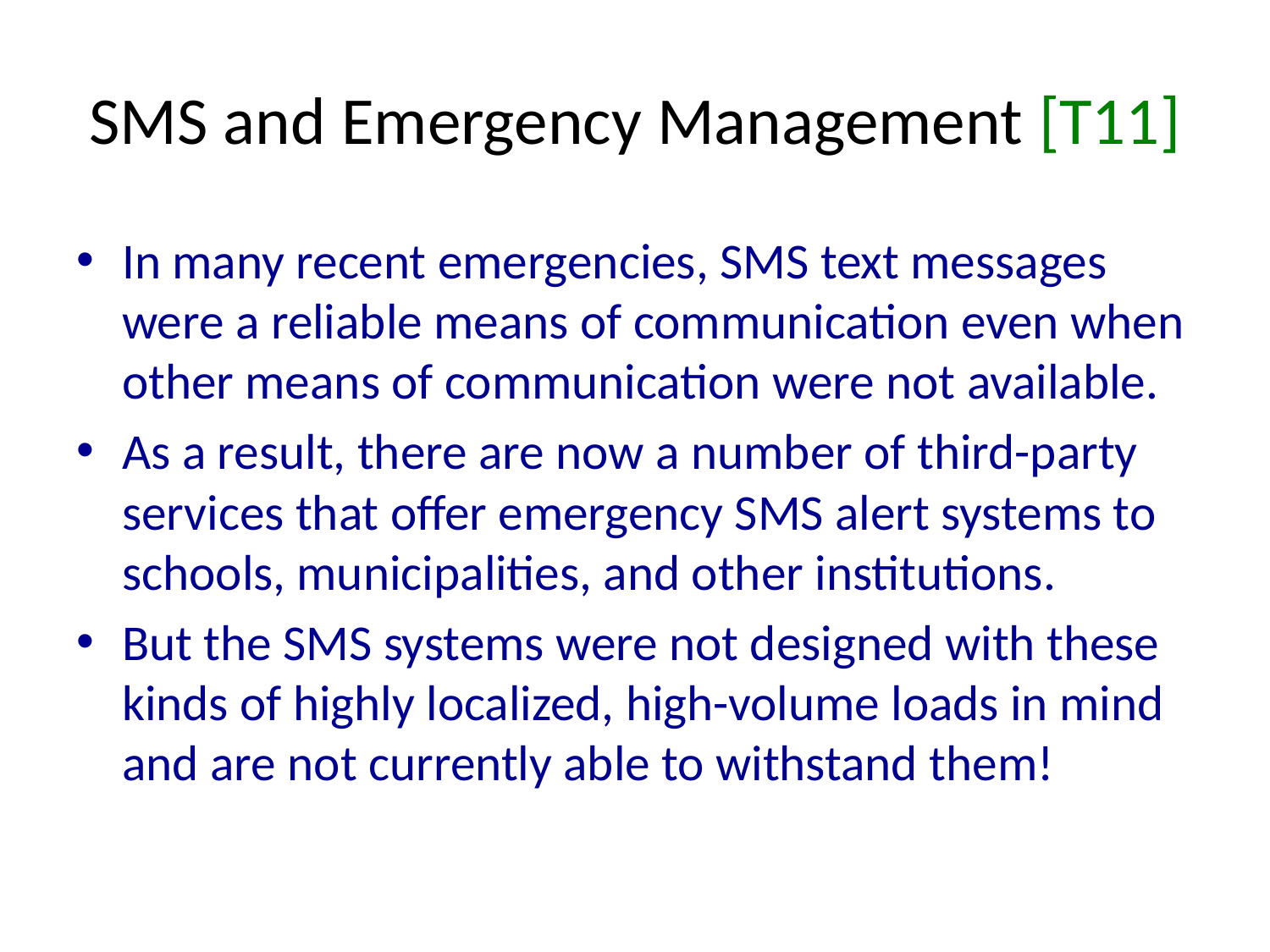

# SMS and Emergency Management [T11]
In many recent emergencies, SMS text messages were a reliable means of communication even when other means of communication were not available.
As a result, there are now a number of third-party services that offer emergency SMS alert systems to schools, municipalities, and other institutions.
But the SMS systems were not designed with these kinds of highly localized, high-volume loads in mind and are not currently able to withstand them!